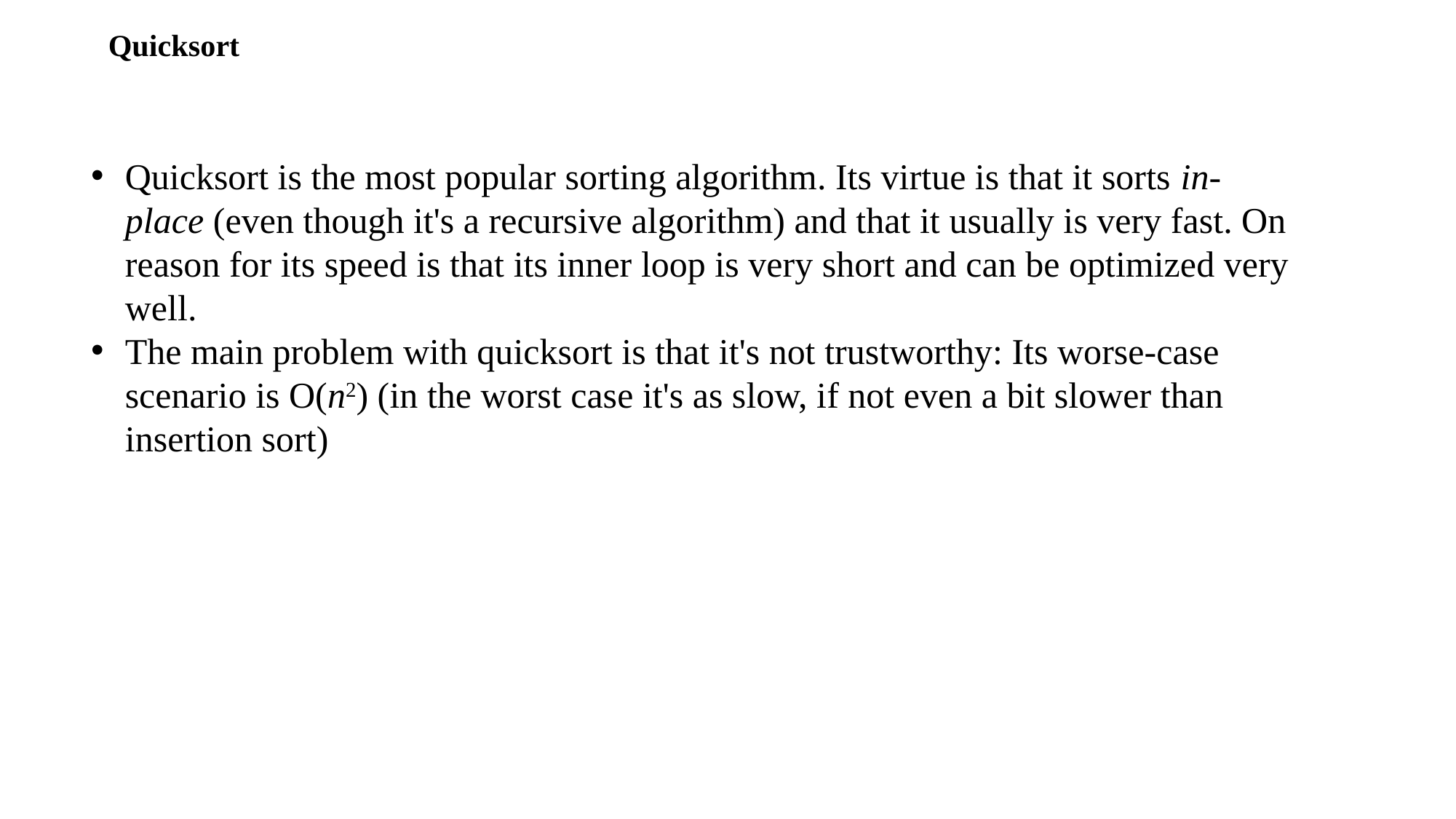

# Quicksort
Quicksort is the most popular sorting algorithm. Its virtue is that it sorts in-place (even though it's a recursive algorithm) and that it usually is very fast. On reason for its speed is that its inner loop is very short and can be optimized very well.
The main problem with quicksort is that it's not trustworthy: Its worse-case scenario is O(n2) (in the worst case it's as slow, if not even a bit slower than insertion sort)